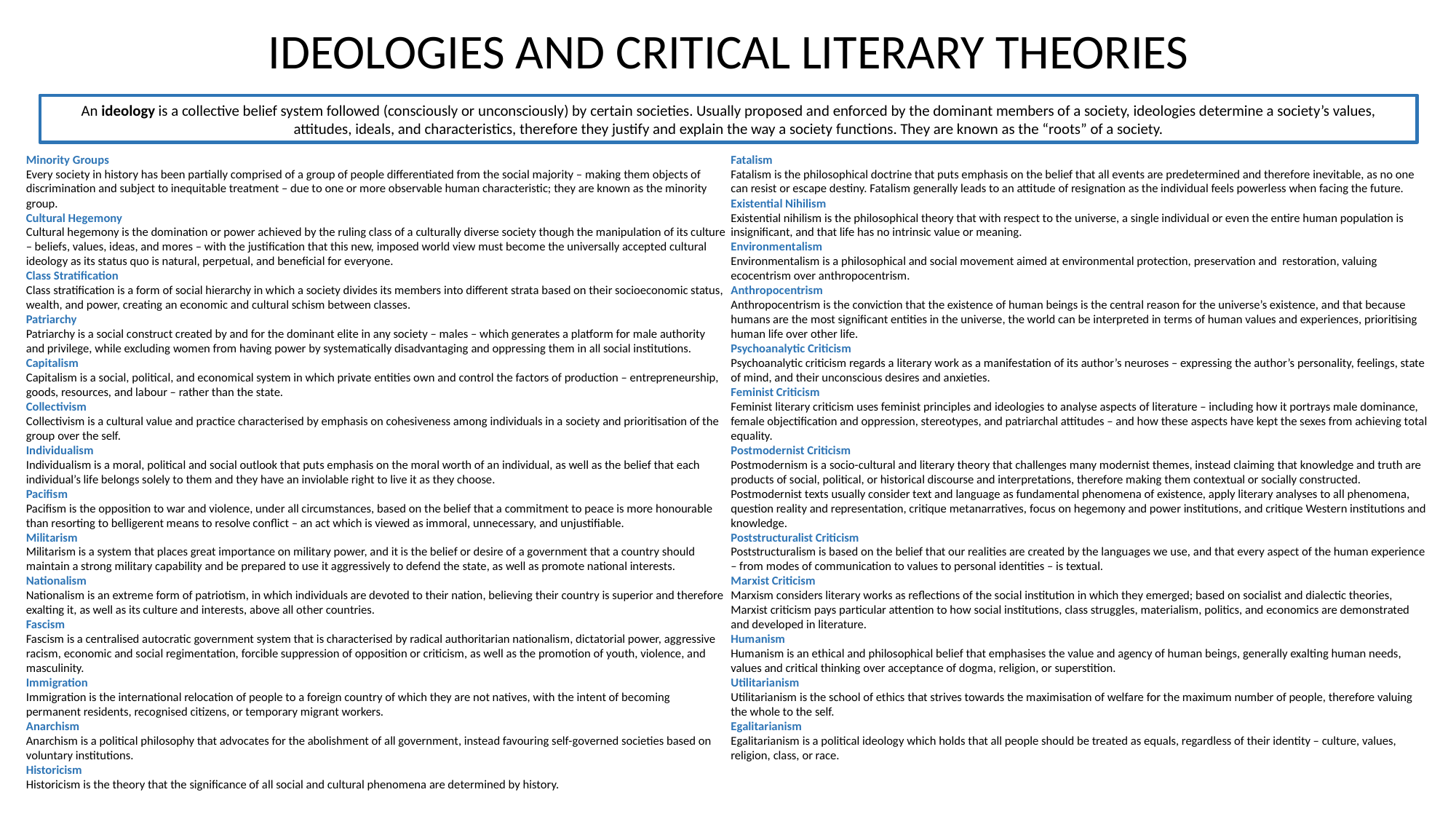

# IDEOLOGIES AND CRITICAL LITERARY THEORIES
An ideology is a collective belief system followed (consciously or unconsciously) by certain societies. Usually proposed and enforced by the dominant members of a society, ideologies determine a society’s values, attitudes, ideals, and characteristics, therefore they justify and explain the way a society functions. They are known as the “roots” of a society.
Minority Groups
Every society in history has been partially comprised of a group of people differentiated from the social majority – making them objects of discrimination and subject to inequitable treatment – due to one or more observable human characteristic; they are known as the minority group.
Cultural Hegemony
Cultural hegemony is the domination or power achieved by the ruling class of a culturally diverse society though the manipulation of its culture – beliefs, values, ideas, and mores – with the justification that this new, imposed world view must become the universally accepted cultural ideology as its status quo is natural, perpetual, and beneficial for everyone.
Class Stratification
Class stratification is a form of social hierarchy in which a society divides its members into different strata based on their socioeconomic status, wealth, and power, creating an economic and cultural schism between classes.
Patriarchy
Patriarchy is a social construct created by and for the dominant elite in any society – males – which generates a platform for male authority and privilege, while excluding women from having power by systematically disadvantaging and oppressing them in all social institutions.
Capitalism
Capitalism is a social, political, and economical system in which private entities own and control the factors of production – entrepreneurship, goods, resources, and labour – rather than the state.
Collectivism
Collectivism is a cultural value and practice characterised by emphasis on cohesiveness among individuals in a society and prioritisation of the group over the self.
Individualism
Individualism is a moral, political and social outlook that puts emphasis on the moral worth of an individual, as well as the belief that each individual’s life belongs solely to them and they have an inviolable right to live it as they choose.
Pacifism
Pacifism is the opposition to war and violence, under all circumstances, based on the belief that a commitment to peace is more honourable than resorting to belligerent means to resolve conflict – an act which is viewed as immoral, unnecessary, and unjustifiable.
Militarism
Militarism is a system that places great importance on military power, and it is the belief or desire of a government that a country should maintain a strong military capability and be prepared to use it aggressively to defend the state, as well as promote national interests.
Nationalism
Nationalism is an extreme form of patriotism, in which individuals are devoted to their nation, believing their country is superior and therefore exalting it, as well as its culture and interests, above all other countries.
Fascism
Fascism is a centralised autocratic government system that is characterised by radical authoritarian nationalism, dictatorial power, aggressive racism, economic and social regimentation, forcible suppression of opposition or criticism, as well as the promotion of youth, violence, and masculinity.
Immigration
Immigration is the international relocation of people to a foreign country of which they are not natives, with the intent of becoming permanent residents, recognised citizens, or temporary migrant workers.
Anarchism
Anarchism is a political philosophy that advocates for the abolishment of all government, instead favouring self-governed societies based on voluntary institutions.
Historicism
Historicism is the theory that the significance of all social and cultural phenomena are determined by history.

Relativism
Relativism is the theory that knowledge, truth and morality exist relative to the norms of one’s culture, society, and historical context.
Fatalism
Fatalism is the philosophical doctrine that puts emphasis on the belief that all events are predetermined and therefore inevitable, as no one can resist or escape destiny. Fatalism generally leads to an attitude of resignation as the individual feels powerless when facing the future.
Existential Nihilism
Existential nihilism is the philosophical theory that with respect to the universe, a single individual or even the entire human population is insignificant, and that life has no intrinsic value or meaning.
Environmentalism
Environmentalism is a philosophical and social movement aimed at environmental protection, preservation and  restoration, valuing ecocentrism over anthropocentrism.
Anthropocentrism
Anthropocentrism is the conviction that the existence of human beings is the central reason for the universe’s existence, and that because humans are the most significant entities in the universe, the world can be interpreted in terms of human values and experiences, prioritising human life over other life.
Psychoanalytic Criticism
Psychoanalytic criticism regards a literary work as a manifestation of its author’s neuroses – expressing the author’s personality, feelings, state of mind, and their unconscious desires and anxieties.
Feminist Criticism
Feminist literary criticism uses feminist principles and ideologies to analyse aspects of literature – including how it portrays male dominance, female objectification and oppression, stereotypes, and patriarchal attitudes – and how these aspects have kept the sexes from achieving total equality.
Postmodernist Criticism
Postmodernism is a socio-cultural and literary theory that challenges many modernist themes, instead claiming that knowledge and truth are products of social, political, or historical discourse and interpretations, therefore making them contextual or socially constructed. Postmodernist texts usually consider text and language as fundamental phenomena of existence, apply literary analyses to all phenomena, question reality and representation, critique metanarratives, focus on hegemony and power institutions, and critique Western institutions and knowledge.
Poststructuralist Criticism
Poststructuralism is based on the belief that our realities are created by the languages we use, and that every aspect of the human experience – from modes of communication to values to personal identities – is textual.
Marxist Criticism
Marxism considers literary works as reflections of the social institution in which they emerged; based on socialist and dialectic theories, Marxist criticism pays particular attention to how social institutions, class struggles, materialism, politics, and economics are demonstrated and developed in literature.
Humanism
Humanism is an ethical and philosophical belief that emphasises the value and agency of human beings, generally exalting human needs, values and critical thinking over acceptance of dogma, religion, or superstition.
Utilitarianism
Utilitarianism is the school of ethics that strives towards the maximisation of welfare for the maximum number of people, therefore valuing the whole to the self.
Egalitarianism
Egalitarianism is a political ideology which holds that all people should be treated as equals, regardless of their identity – culture, values, religion, class, or race.